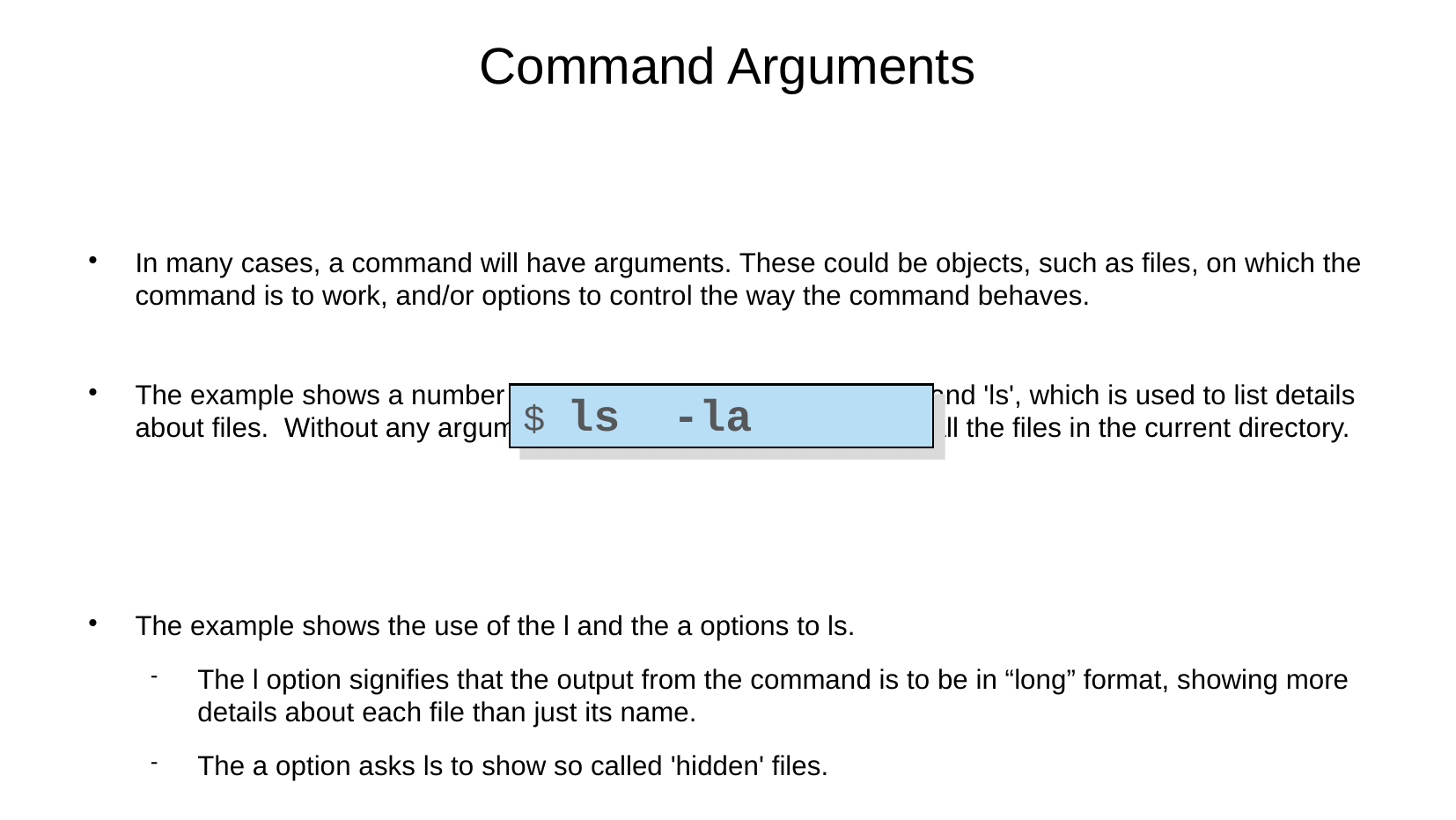

Command Arguments

In many cases, a command will have arguments. These could be objects, such as files, on which the command is to work, and/or options to control the way the command behaves.

The example shows a number of arguments applied to the command 'ls', which is used to list details about files.  Without any arguments, ‘ls’ simply lists the names of all the files in the current directory.

The example shows the use of the l and the a options to ls.
The l option signifies that the output from the command is to be in “long” format, showing more details about each file than just its name.
The a option asks ls to show so called 'hidden' files.
$ ls  -la